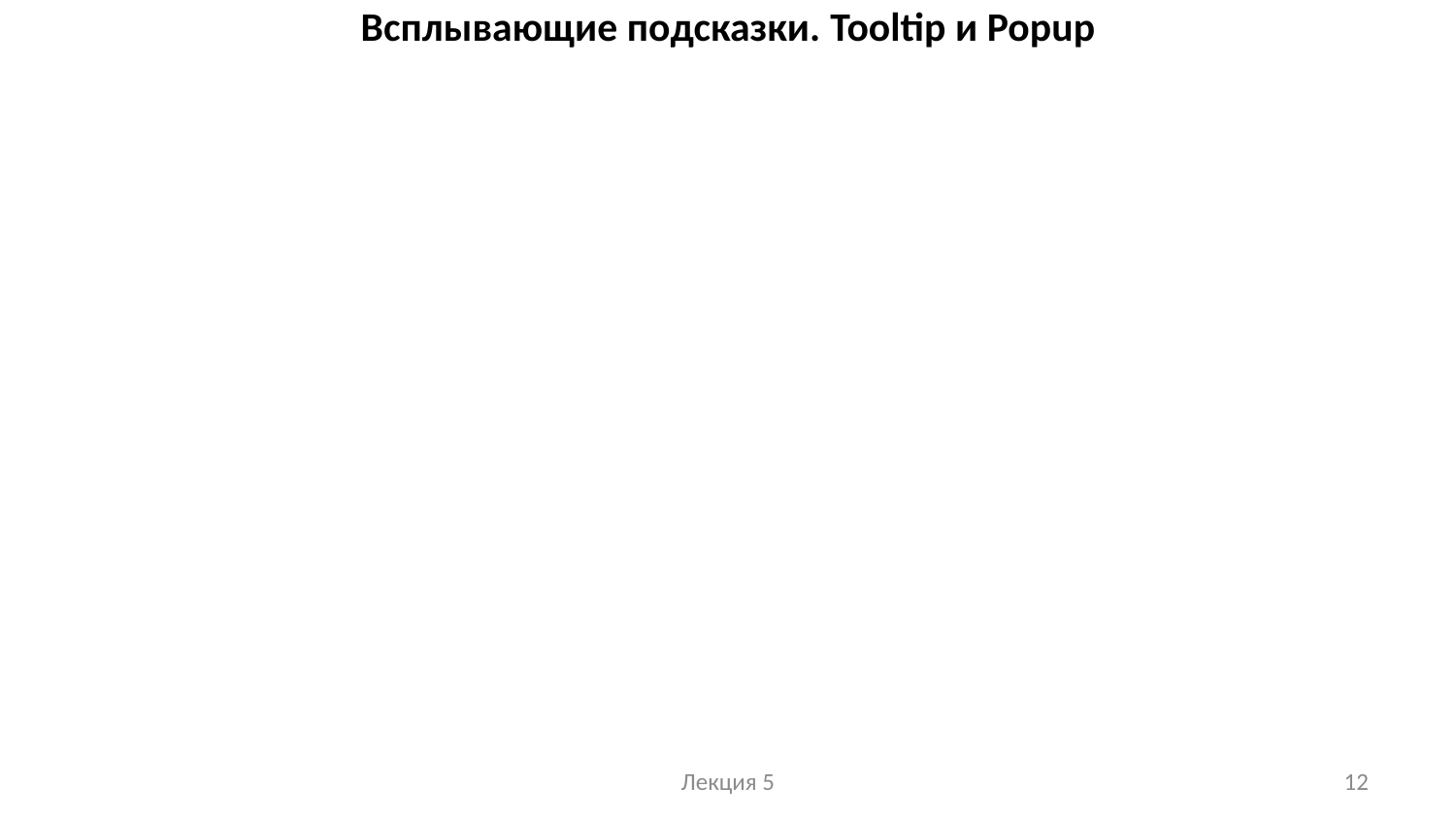

# Всплывающие подсказки. Tooltip и Popup

Лекция 5
12